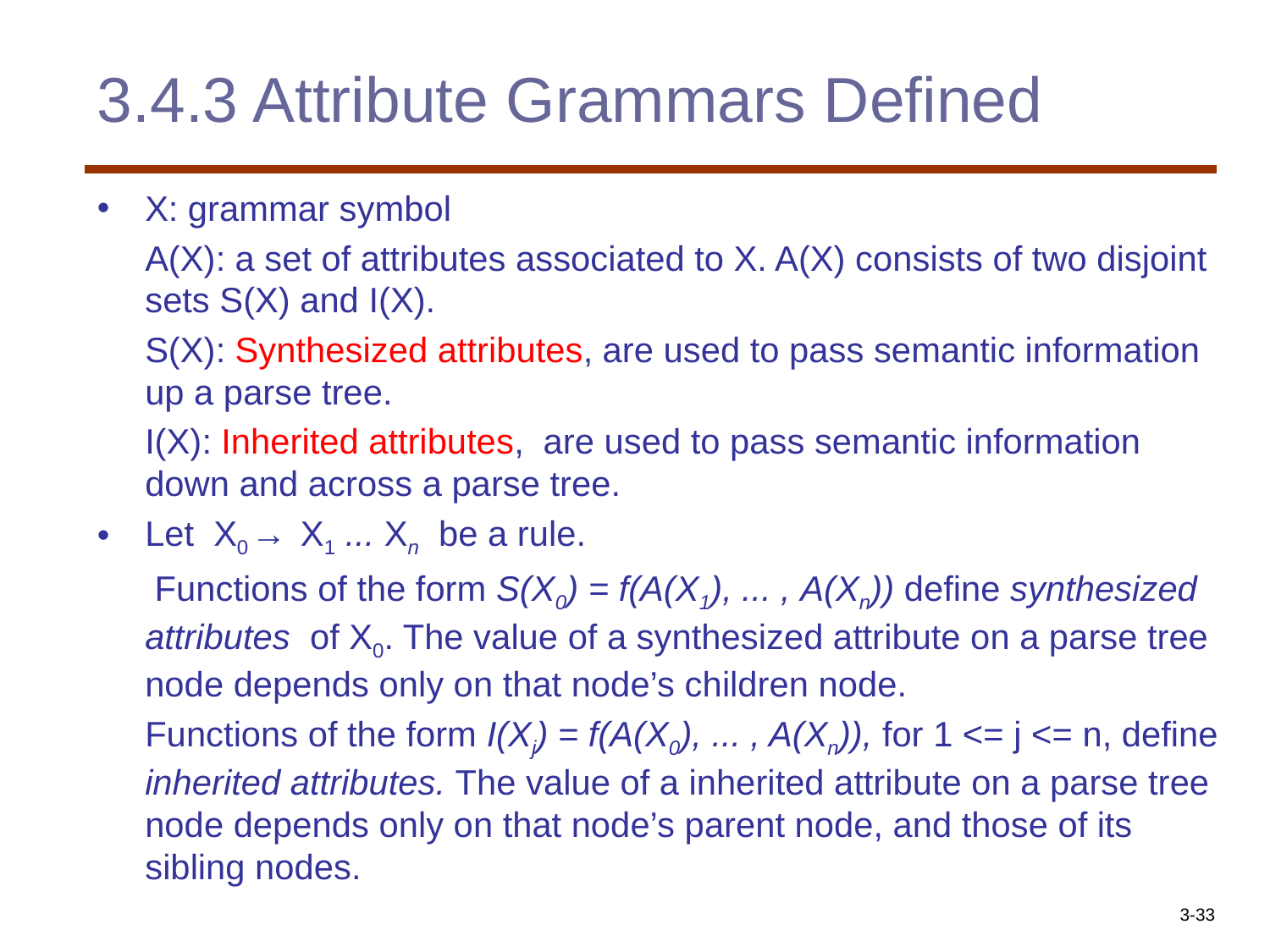

# 3.4.3 Attribute Grammars Defined
X: grammar symbol
	A(X): a set of attributes associated to X. A(X) consists of two disjoint sets S(X) and I(X).
	S(X): Synthesized attributes, are used to pass semantic information up a parse tree.
	I(X): Inherited attributes,  are used to pass semantic information down and across a parse tree.
Let  X0 → X1 ... Xn  be a rule.
	 Functions of the form S(X0) = f(A(X1), ... , A(Xn)) define synthesized attributes  of X0. The value of a synthesized attribute on a parse tree node depends only on that node’s children node.
	Functions of the form I(Xj) = f(A(X0), ... , A(Xn)), for 1 <= j <= n, define inherited attributes. The value of a inherited attribute on a parse tree node depends only on that node’s parent node, and those of its sibling nodes.
3-33